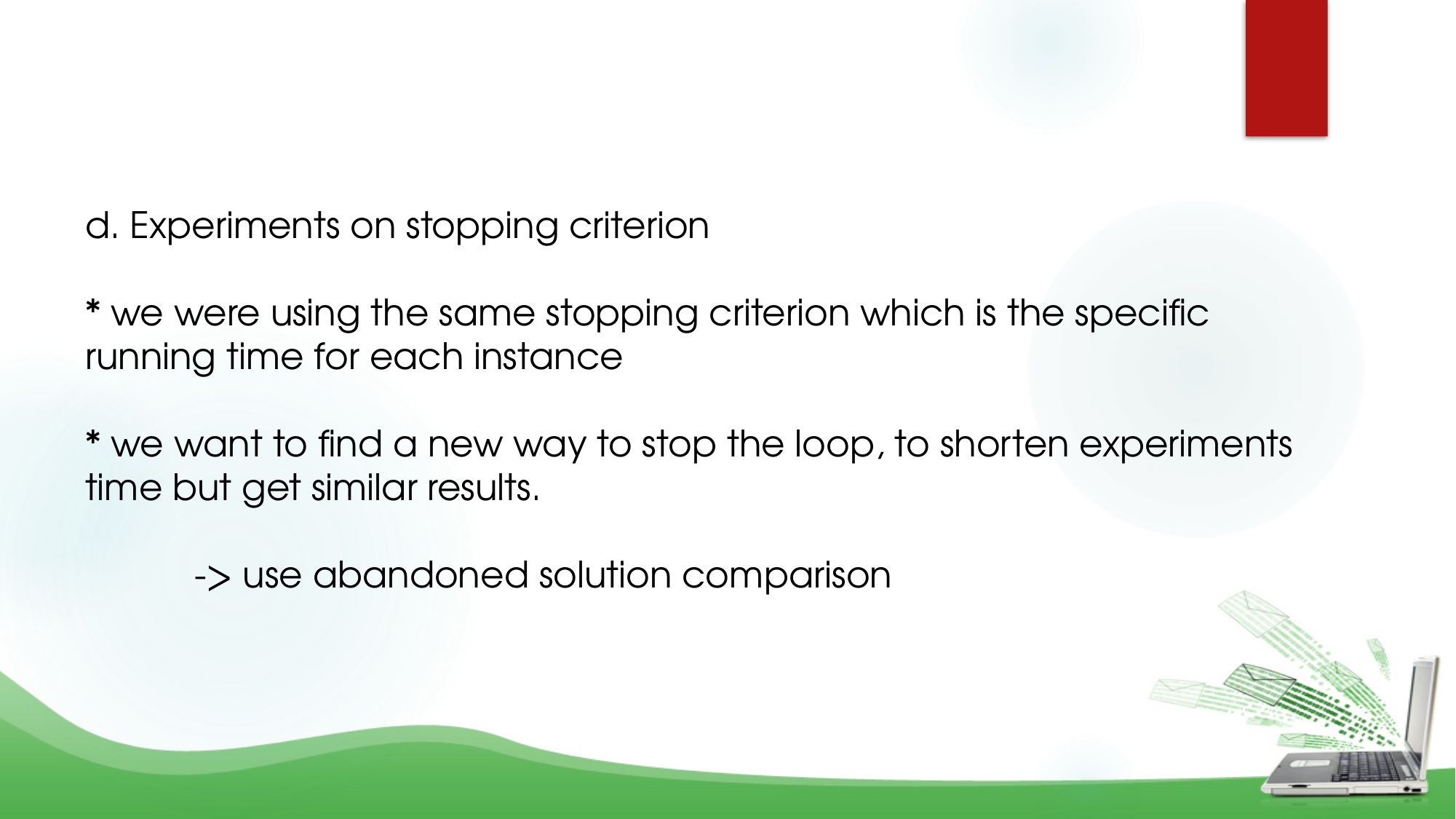

# d. Experiments on stopping criterion * we were using the same stopping criterion which is the specific running time for each instance * we want to find a new way to stop the loop, to shorten experiments time but get similar results. -> use abandoned solution comparison